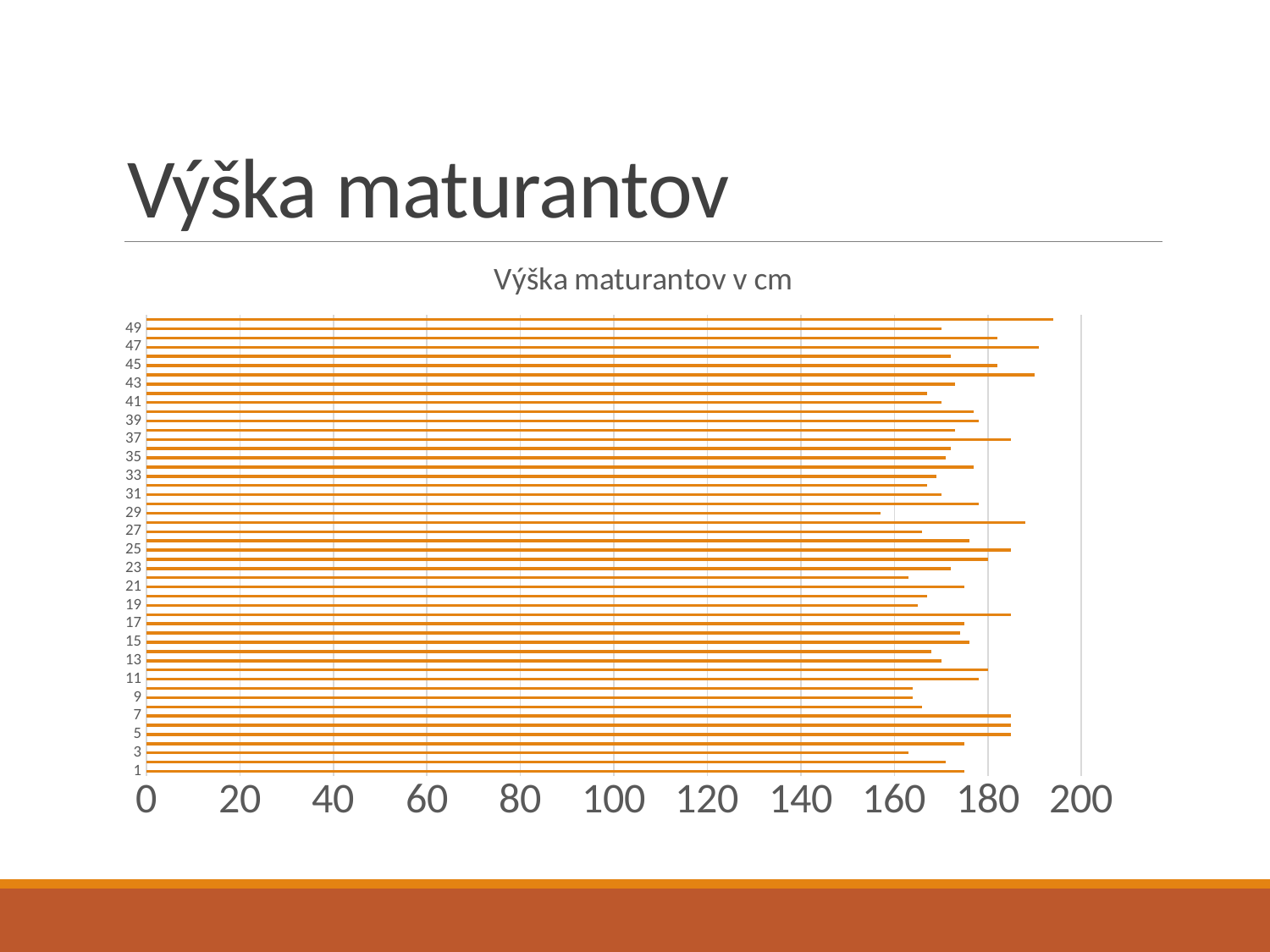

# Výška maturantov

### Chart:  Výška maturantov v cm

| Category |  |
|---|---|